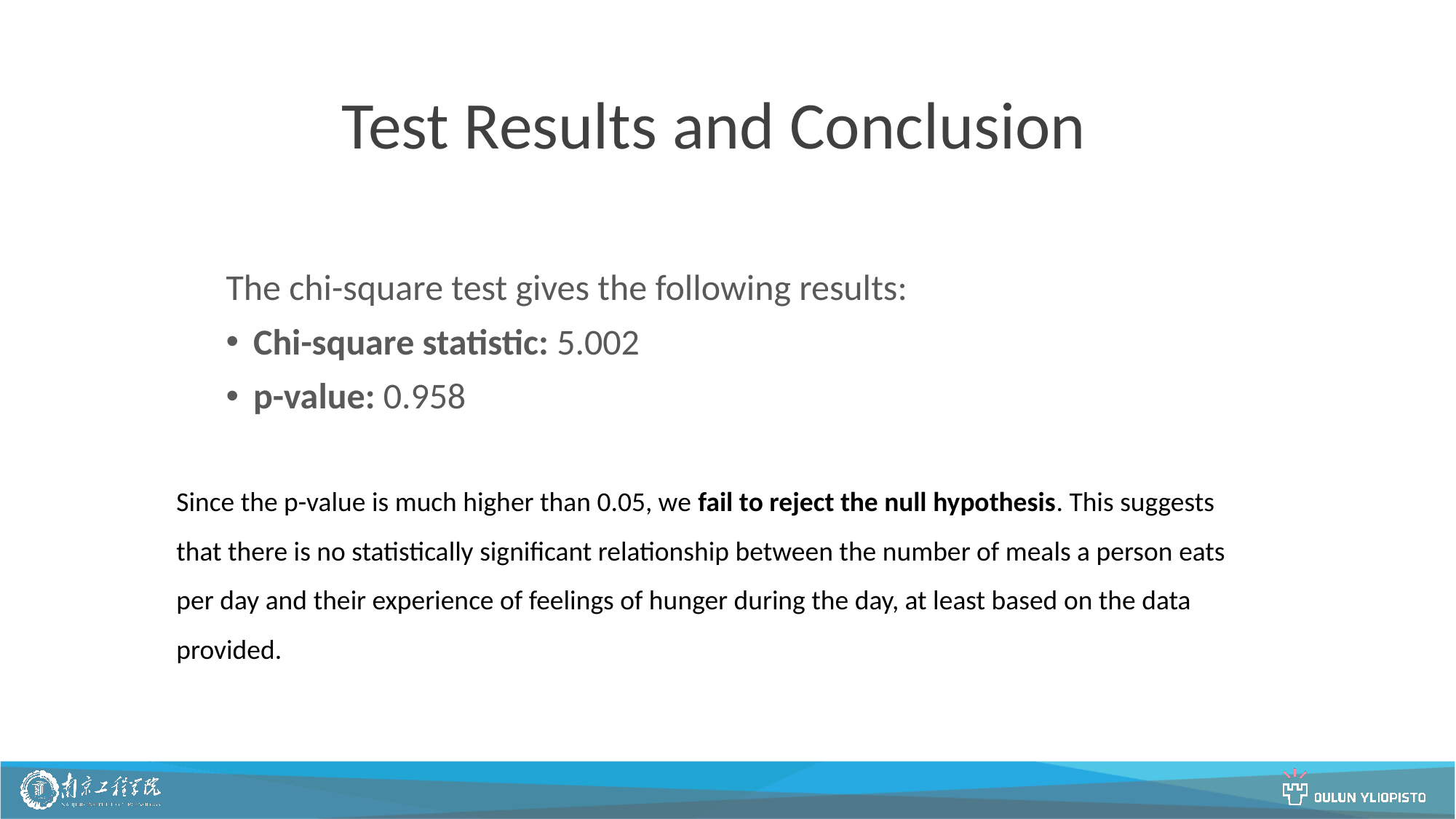

# Test Results and Conclusion
The chi-square test gives the following results:
Chi-square statistic: 5.002
p-value: 0.958
Since the p-value is much higher than 0.05, we fail to reject the null hypothesis. This suggests that there is no statistically significant relationship between the number of meals a person eats per day and their experience of feelings of hunger during the day, at least based on the data provided.